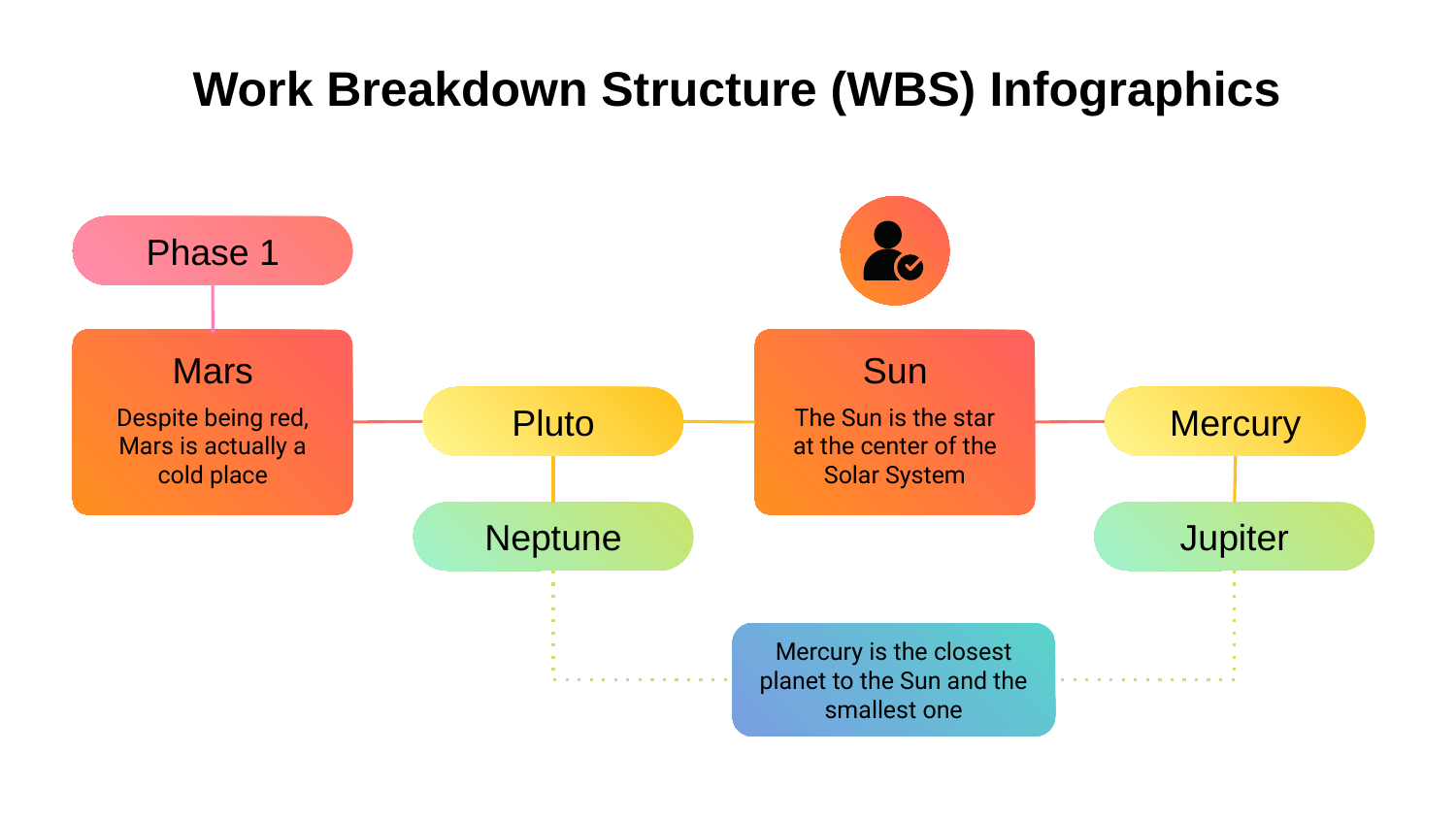

# Work Breakdown Structure (WBS) Infographics

Phase 1

Mars
Despite being red, Mars is actually a cold place
Sun
The Sun is the star at the center of the Solar System
Pluto
Mercury
Neptune
Jupiter
Mercury is the closest planet to the Sun and the smallest one